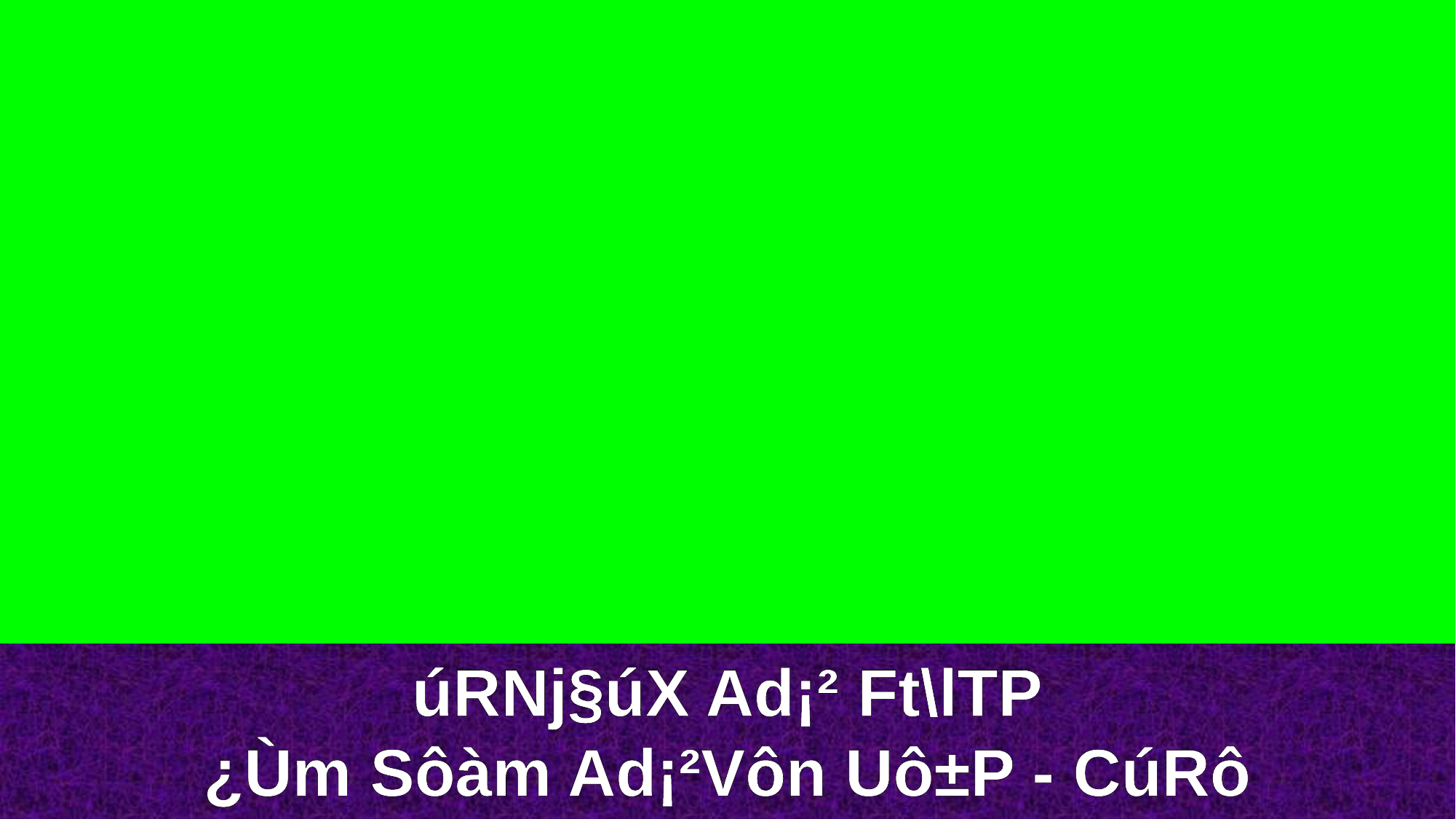

úRNj§úX Ad¡² Ft\lTP
¿Ùm Sôàm Ad¡²Vôn Uô±P - CúRô